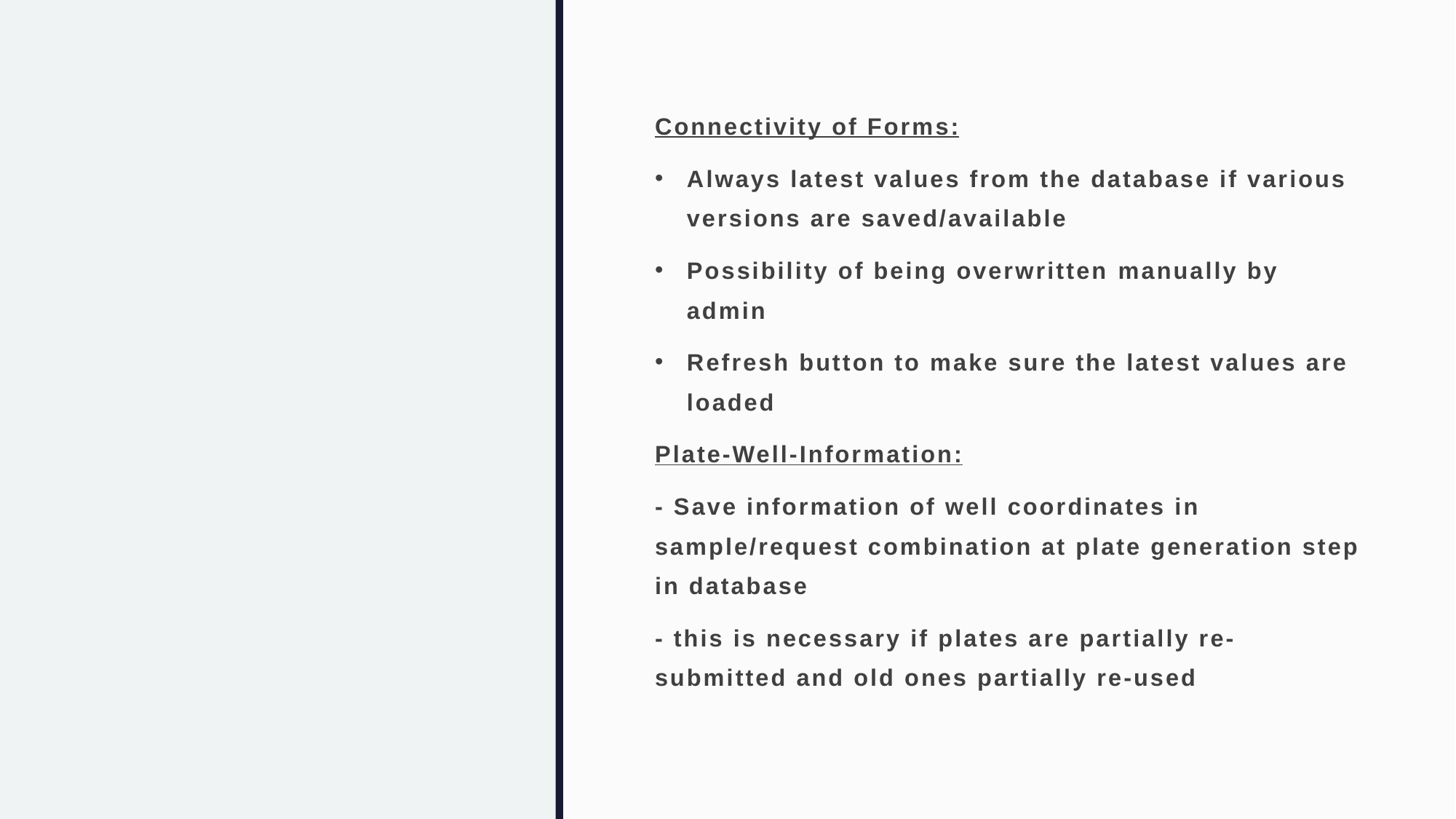

Connectivity of Forms:
Always latest values from the database if various versions are saved/available
Possibility of being overwritten manually by admin
Refresh button to make sure the latest values are loaded
Plate-Well-Information:
- Save information of well coordinates in sample/request combination at plate generation step in database
- this is necessary if plates are partially re-submitted and old ones partially re-used